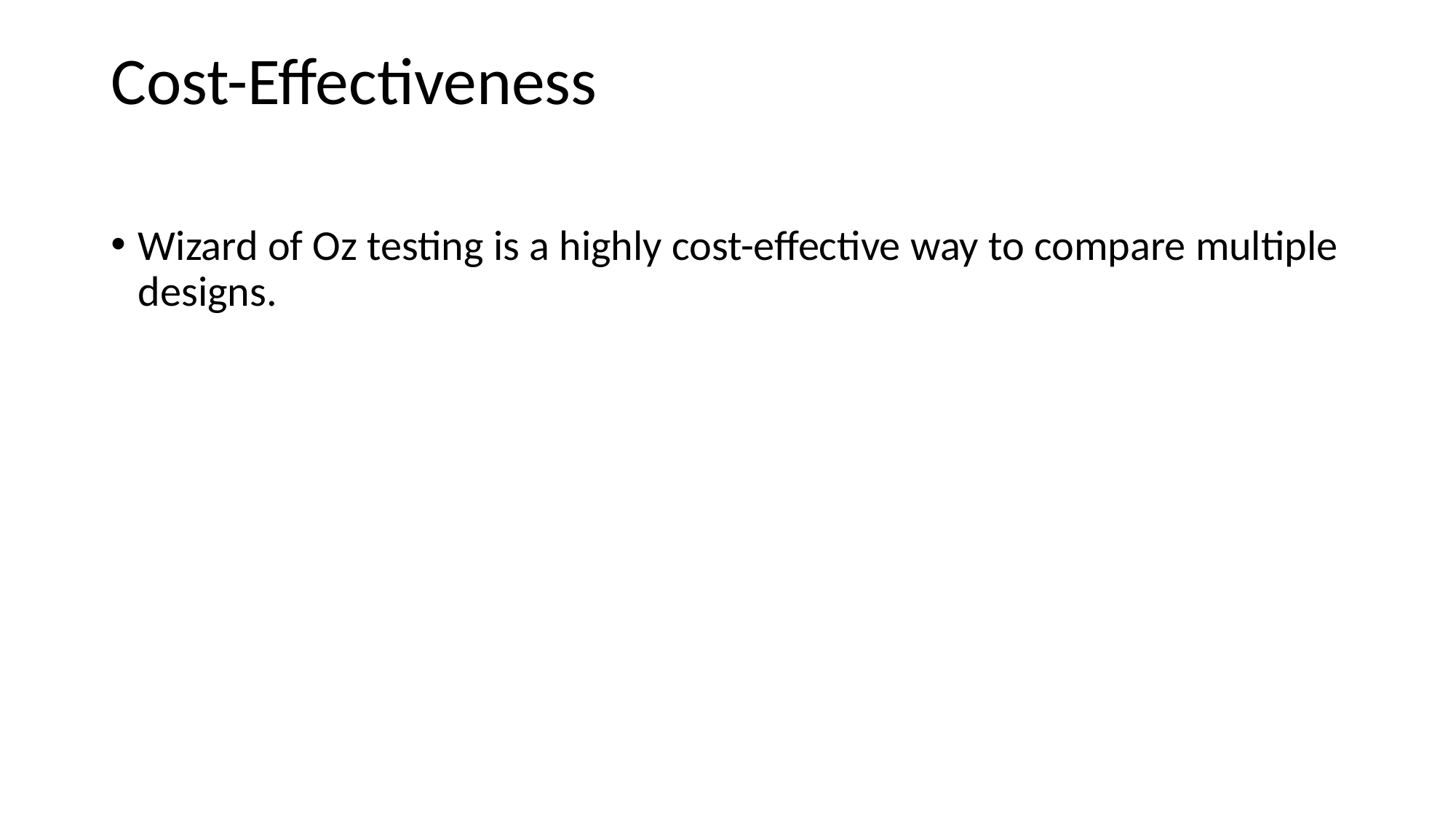

# Cost-Effectiveness
Wizard of Oz testing is a highly cost-effective way to compare multiple designs.